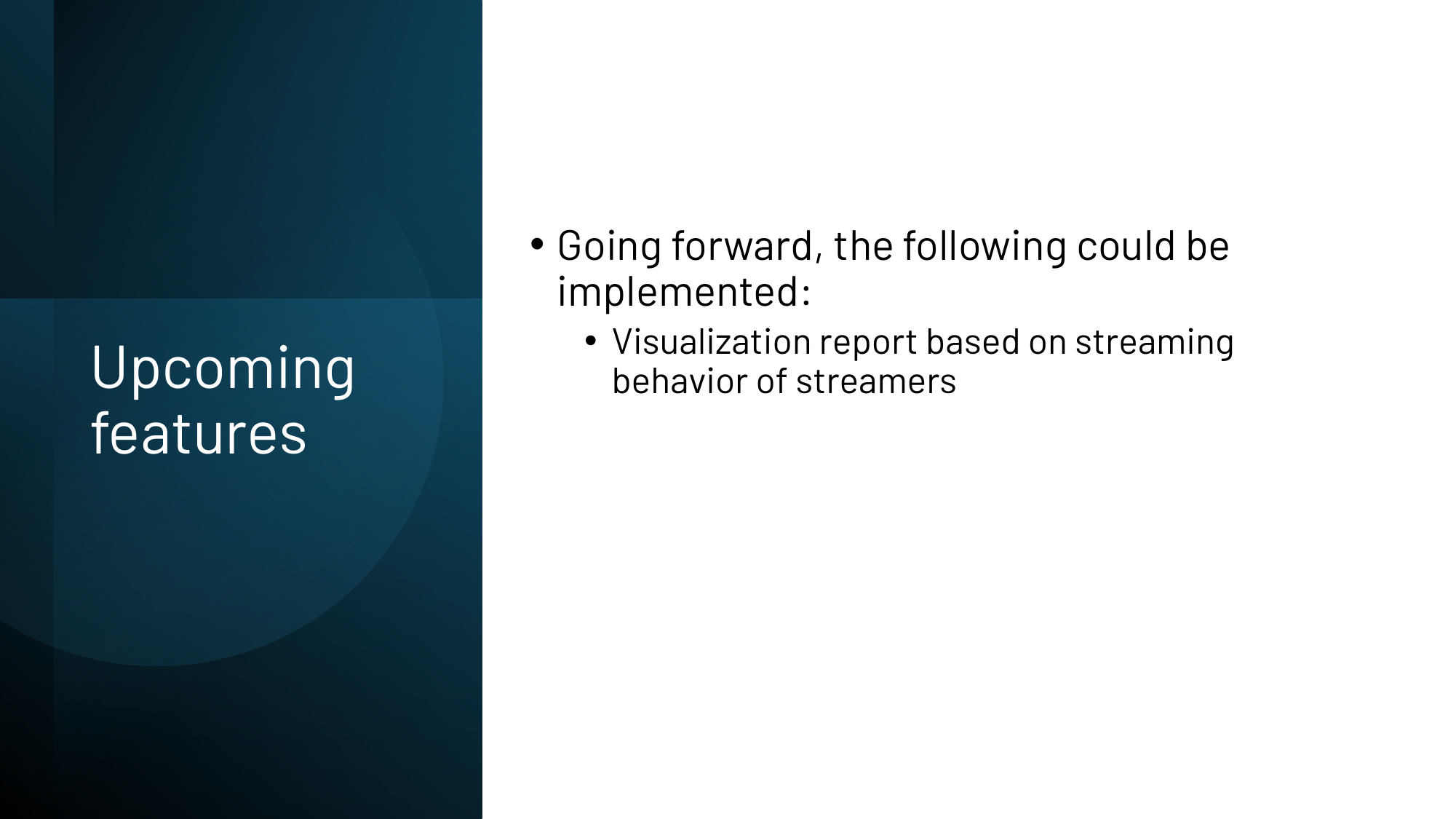

Going forward, the following could be implemented:
Visualization report based on streaming behavior of streamers

# Upcoming features